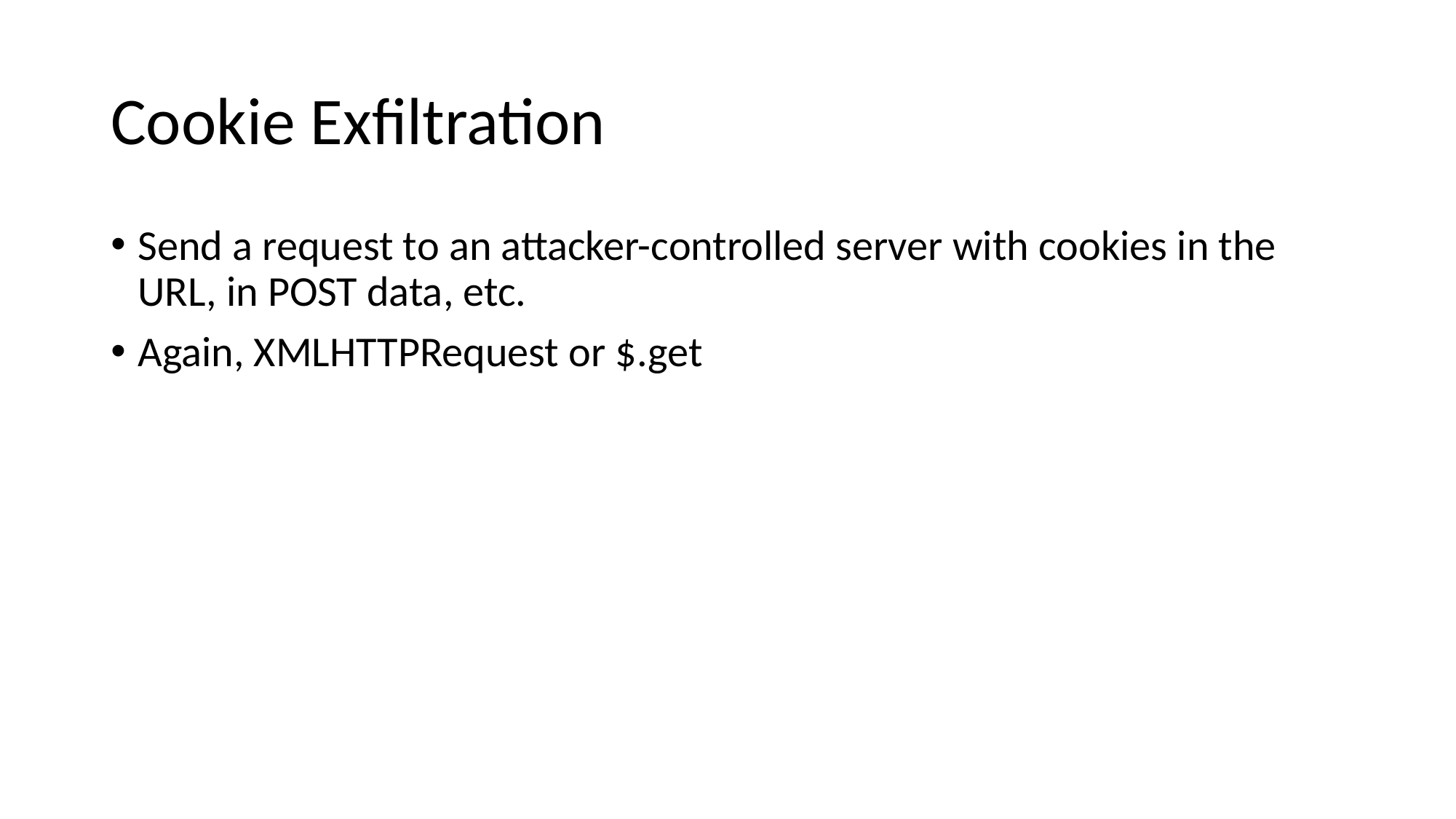

Cookie Exfiltration
Send a request to an attacker-controlled server with cookies in the URL, in POST data, etc.
Again, XMLHTTPRequest or $.get